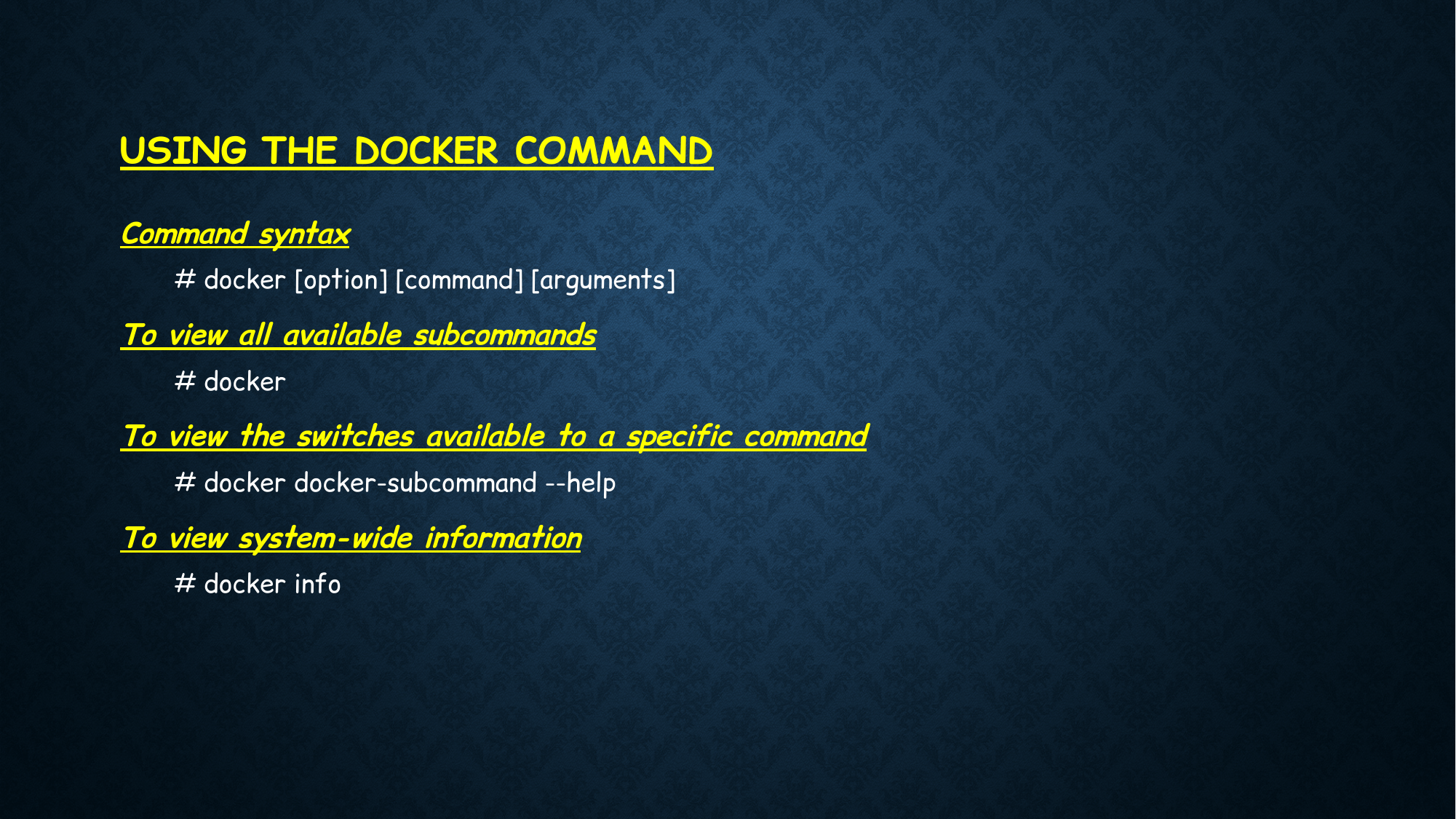

# Using the Docker Command
Command syntax
# docker [option] [command] [arguments]
To view all available subcommands
# docker
To view the switches available to a specific command
# docker docker-subcommand --help
To view system-wide information
# docker info